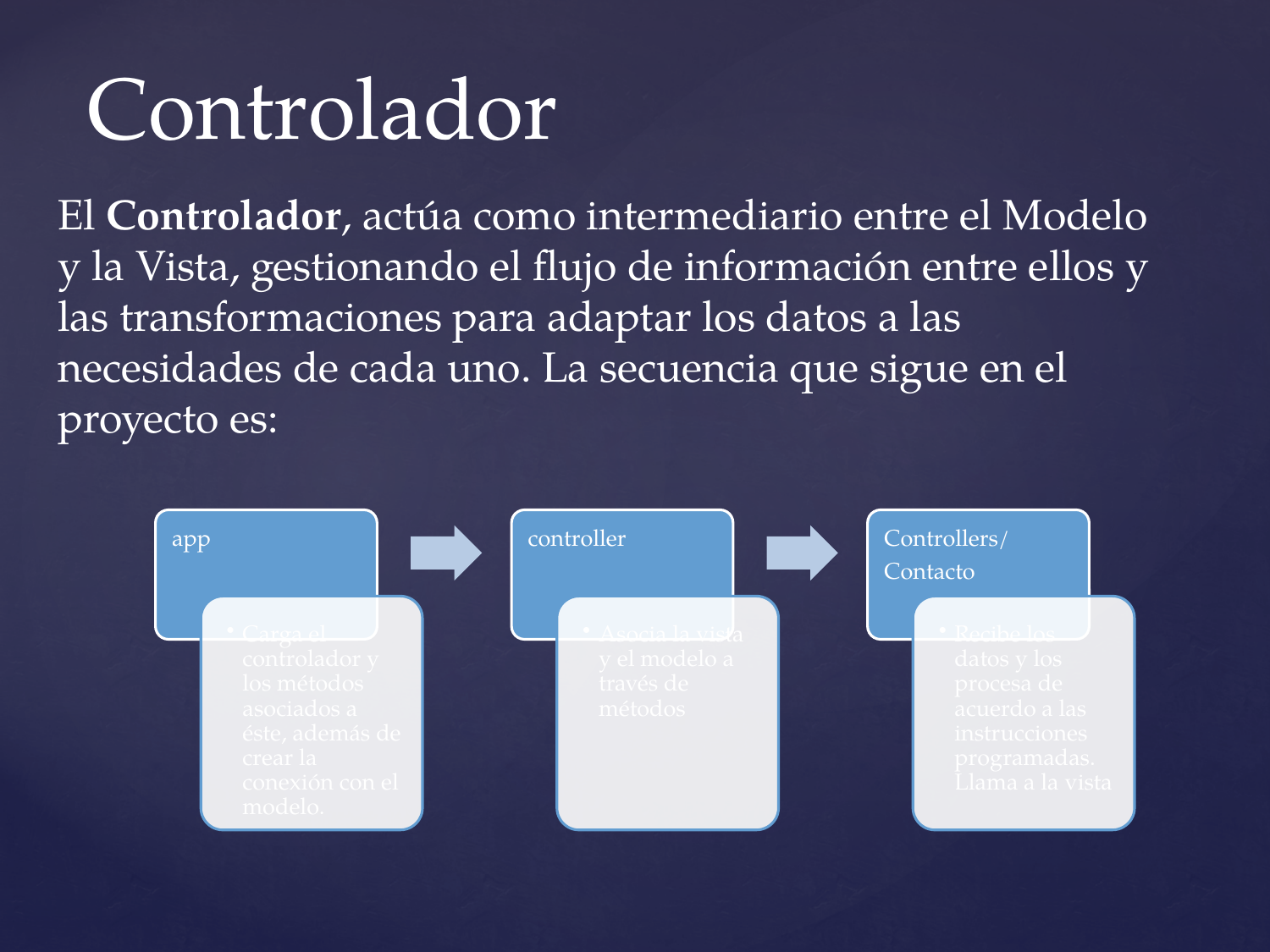

El Controlador, actúa como intermediario entre el Modelo y la Vista, gestionando el flujo de información entre ellos y las transformaciones para adaptar los datos a las necesidades de cada uno. La secuencia que sigue en el proyecto es:

# Controlador
app
Carga el controlador y los métodos asociados a éste, además de crear la conexión con el modelo.

controller
Asocia la vista y el modelo a través de métodos

Controllers/
Contacto
Recibe los datos y los procesa de acuerdo a las instrucciones programadas. Llama a la vista